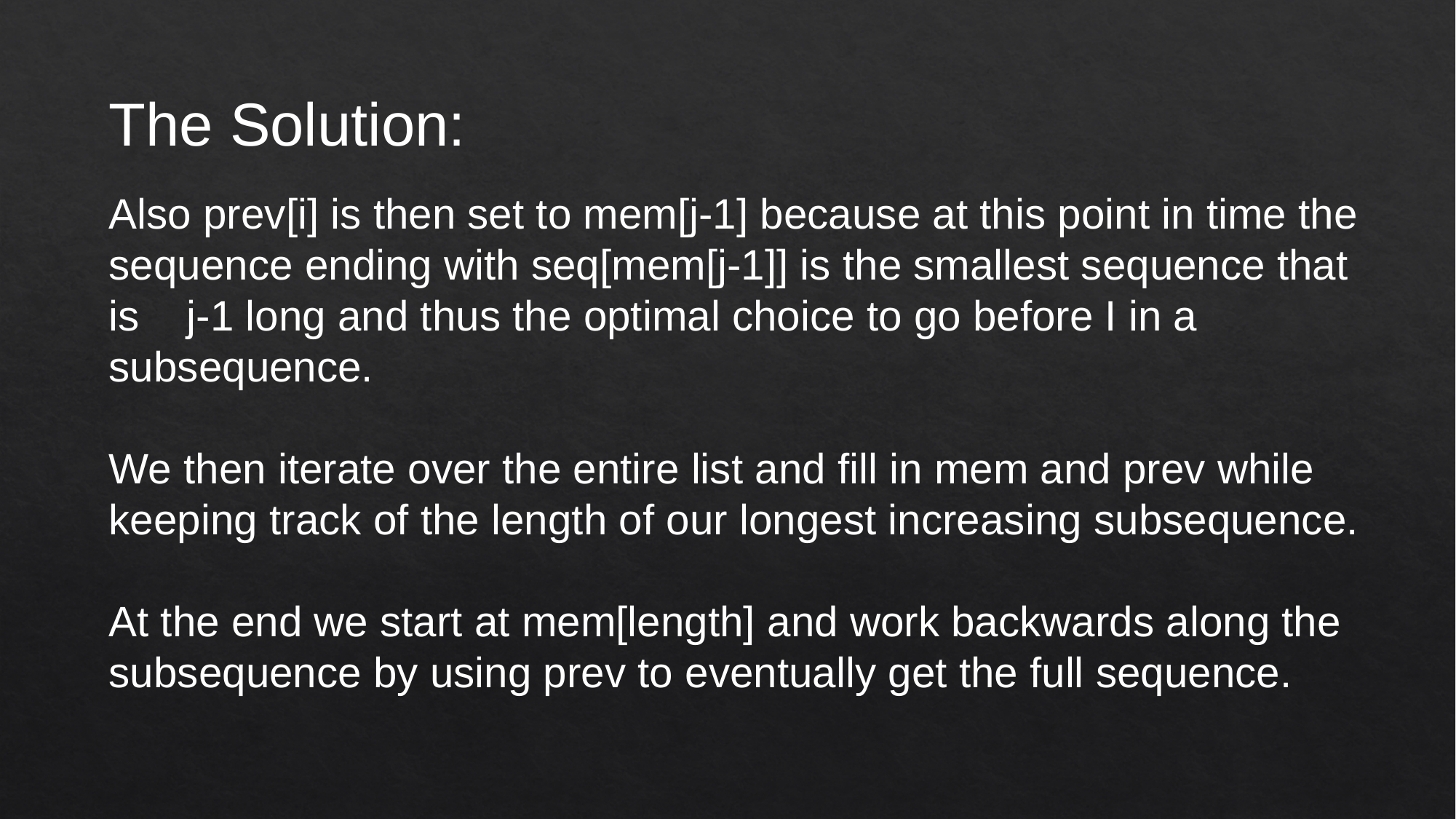

The Solution:
Also prev[i] is then set to mem[j-1] because at this point in time the sequence ending with seq[mem[j-1]] is the smallest sequence that is    j-1 long and thus the optimal choice to go before I in a subsequence.

We then iterate over the entire list and fill in mem and prev while keeping track of the length of our longest increasing subsequence.

At the end we start at mem[length] and work backwards along the subsequence by using prev to eventually get the full sequence.